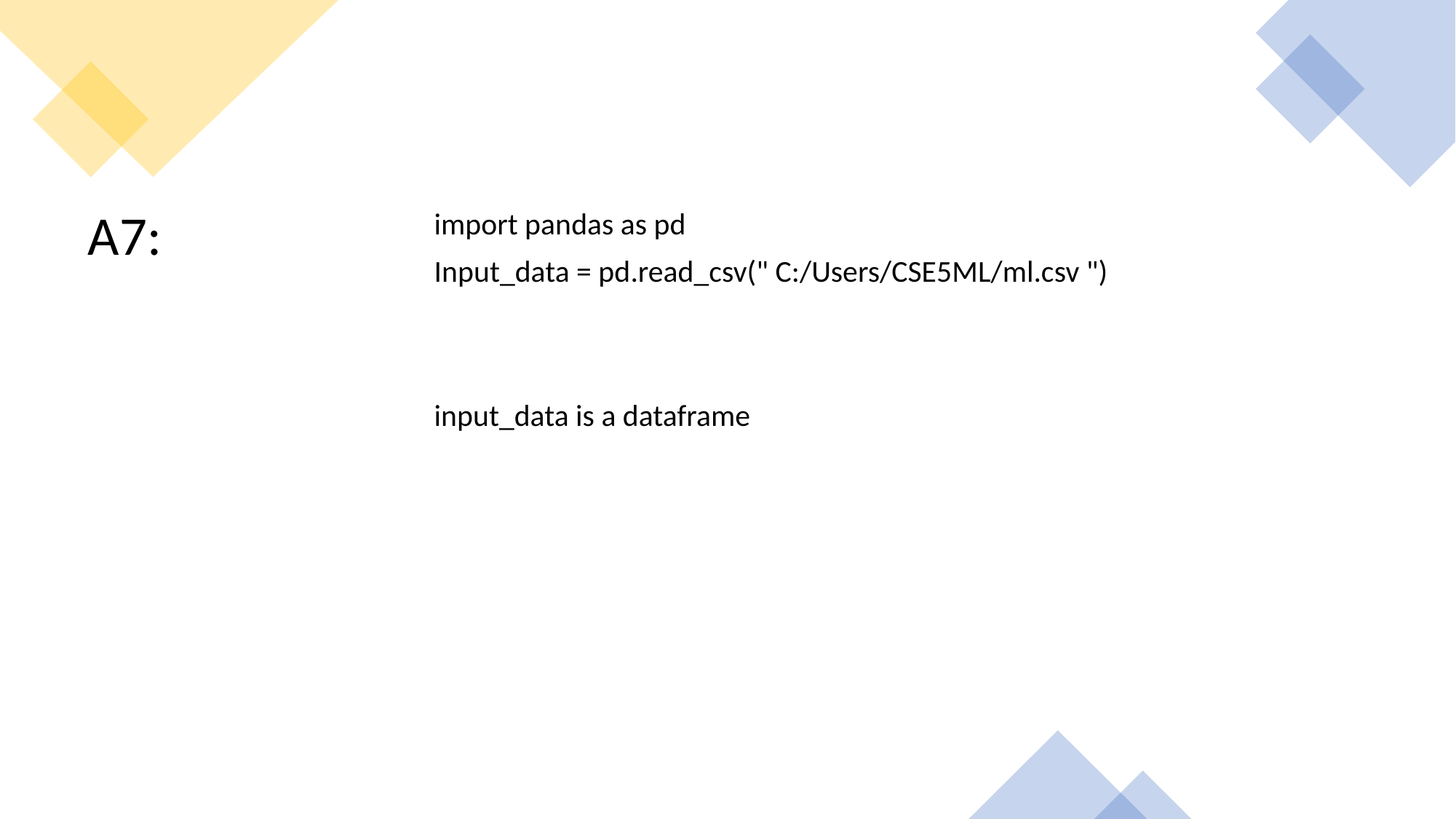

import pandas as pd
Input_data = pd.read_csv(" C:/Users/CSE5ML/ml.csv ")

input_data is a dataframe

# A7: